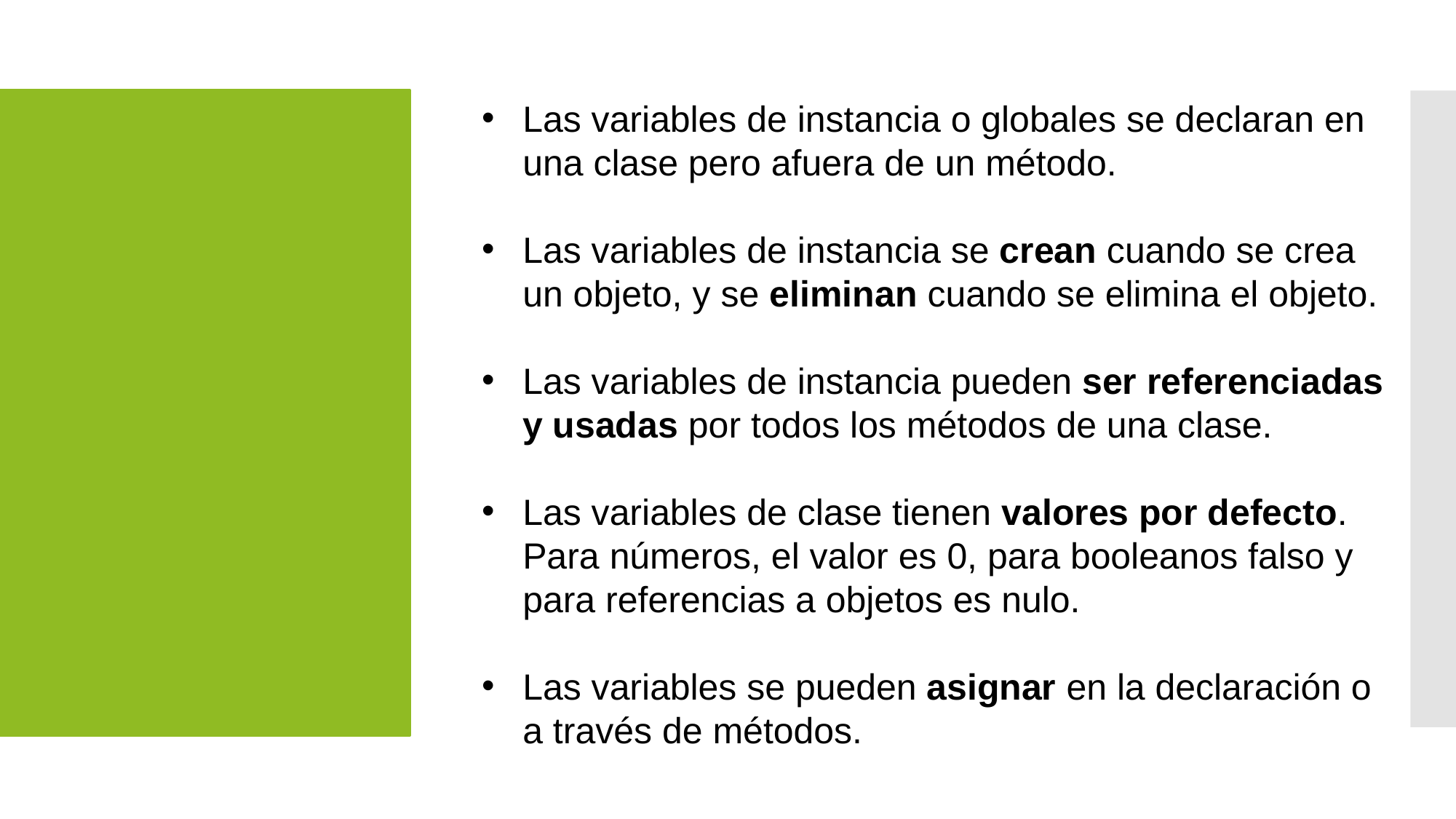

Las variables de instancia o globales se declaran en una clase pero afuera de un método.

Las variables de instancia se crean cuando se crea un objeto, y se eliminan cuando se elimina el objeto.

Las variables de instancia pueden ser referenciadas y usadas por todos los métodos de una clase.

Las variables de clase tienen valores por defecto. Para números, el valor es 0, para booleanos falso y para referencias a objetos es nulo.

Las variables se pueden asignar en la declaración o a través de métodos.